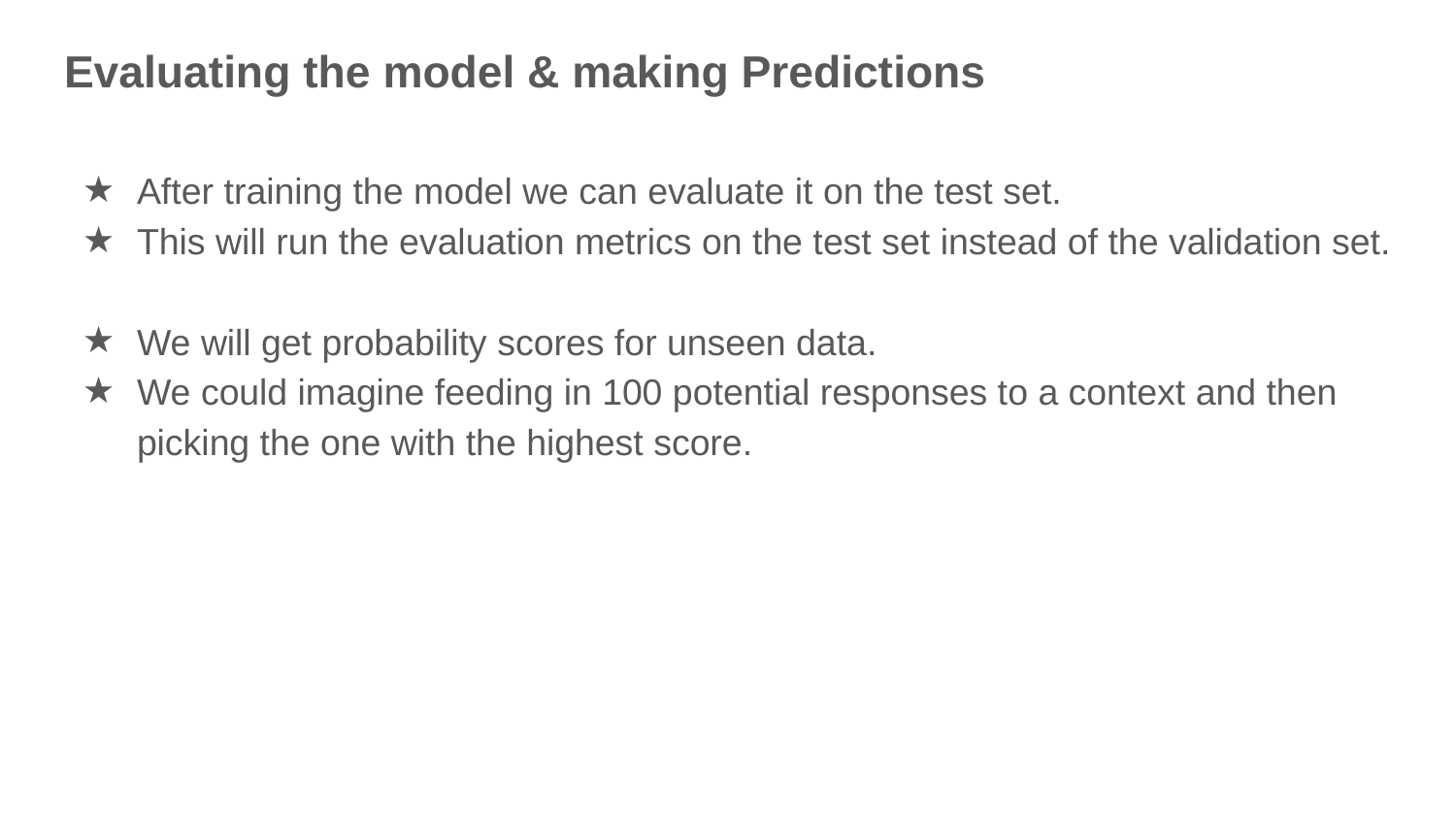

# Evaluating the model & making Predictions
After training the model we can evaluate it on the test set.
This will run the evaluation metrics on the test set instead of the validation set.
We will get probability scores for unseen data.
We could imagine feeding in 100 potential responses to a context and then picking the one with the highest score.